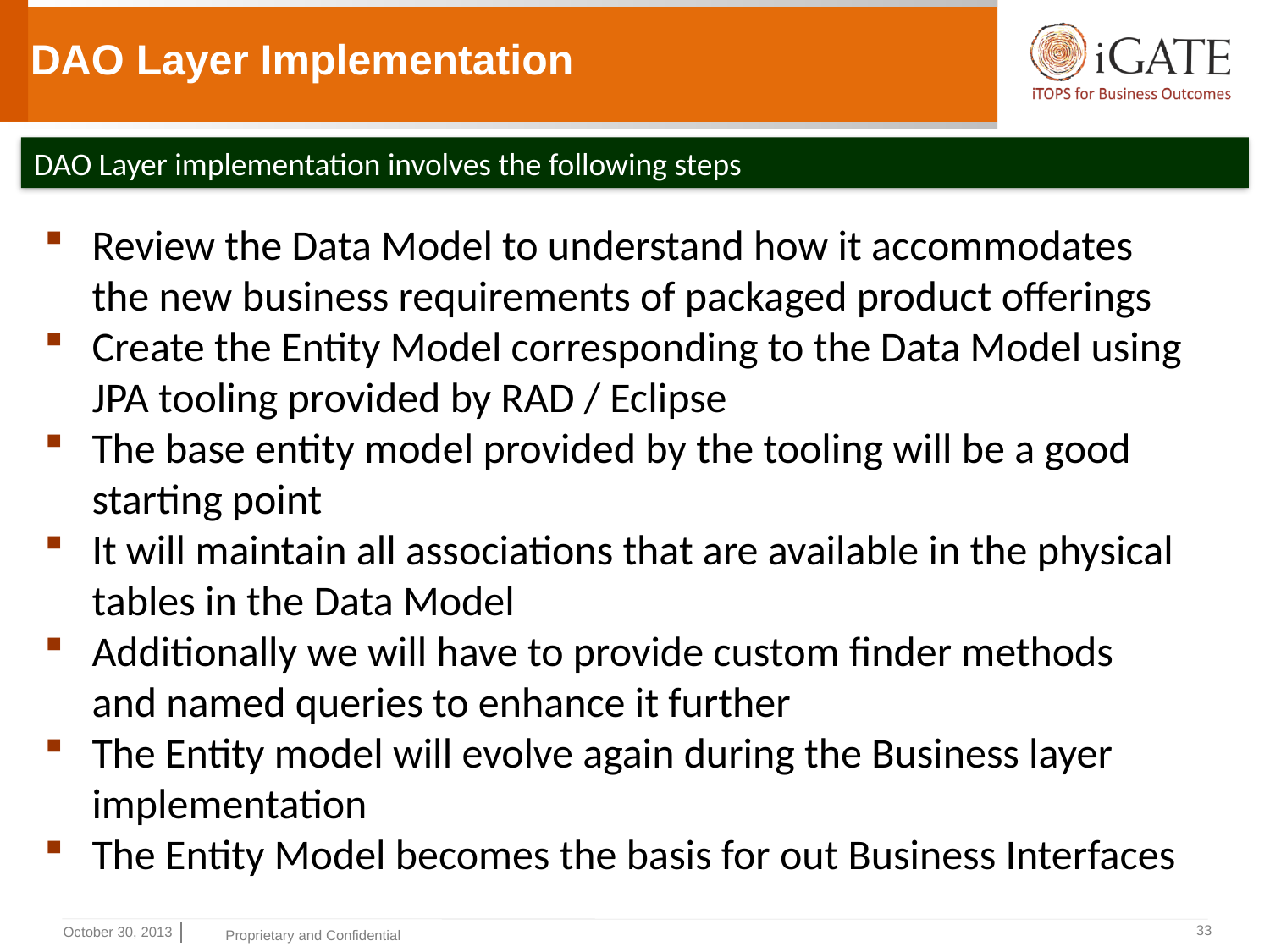

DAO Layer Implementation
DAO Layer implementation involves the following steps
Review the Data Model to understand how it accommodates the new business requirements of packaged product offerings
Create the Entity Model corresponding to the Data Model using JPA tooling provided by RAD / Eclipse
The base entity model provided by the tooling will be a good starting point
It will maintain all associations that are available in the physical tables in the Data Model
Additionally we will have to provide custom finder methods and named queries to enhance it further
The Entity model will evolve again during the Business layer implementation
The Entity Model becomes the basis for out Business Interfaces